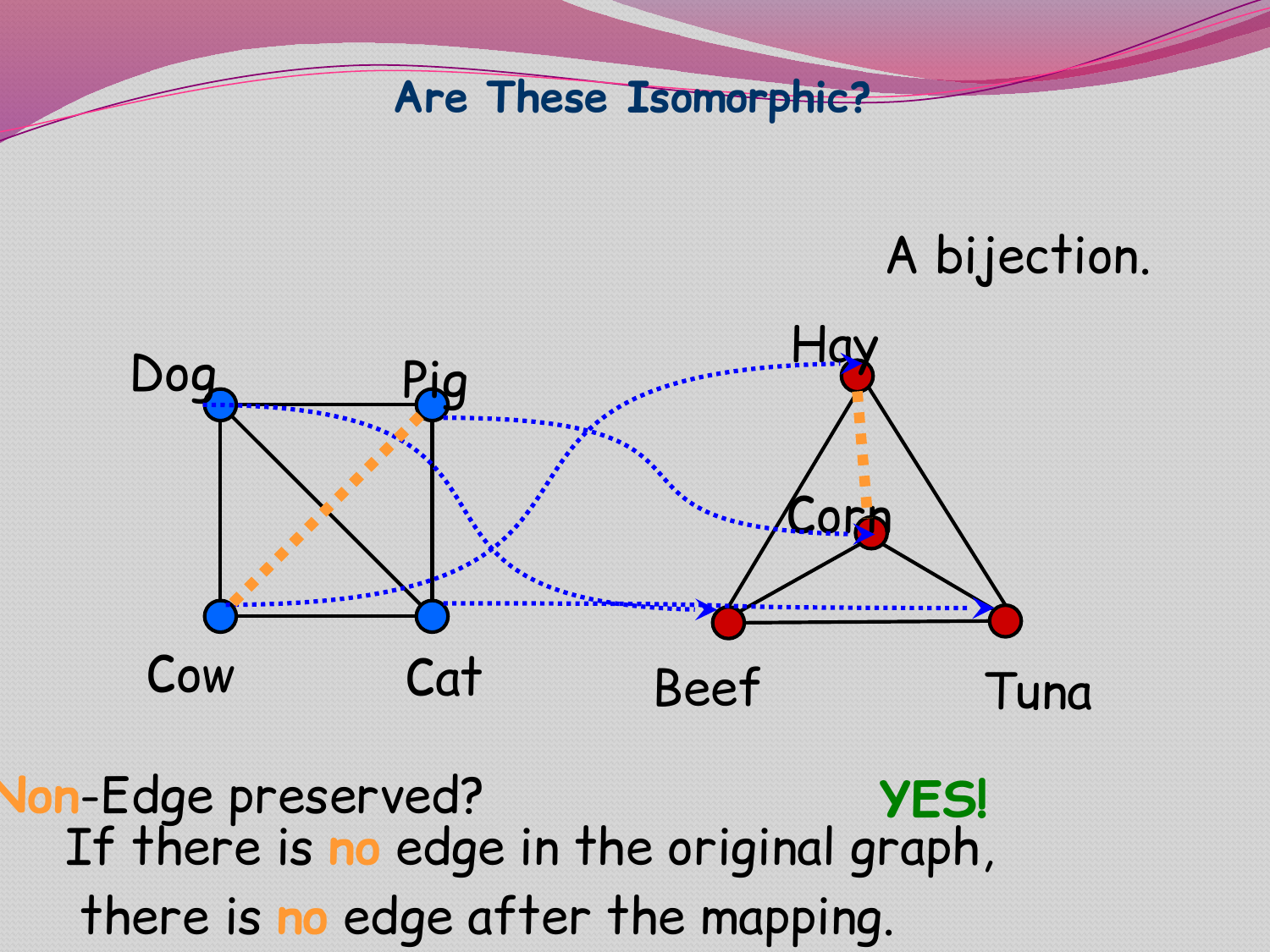

Are These Isomorphic?
A bijection.
Hay

Corn

Beef
Tuna
Dog
Pig

Cow
Cat

Non-Edge preserved?
YES!
If there is no edge in the original graph,
 there is no edge after the mapping.